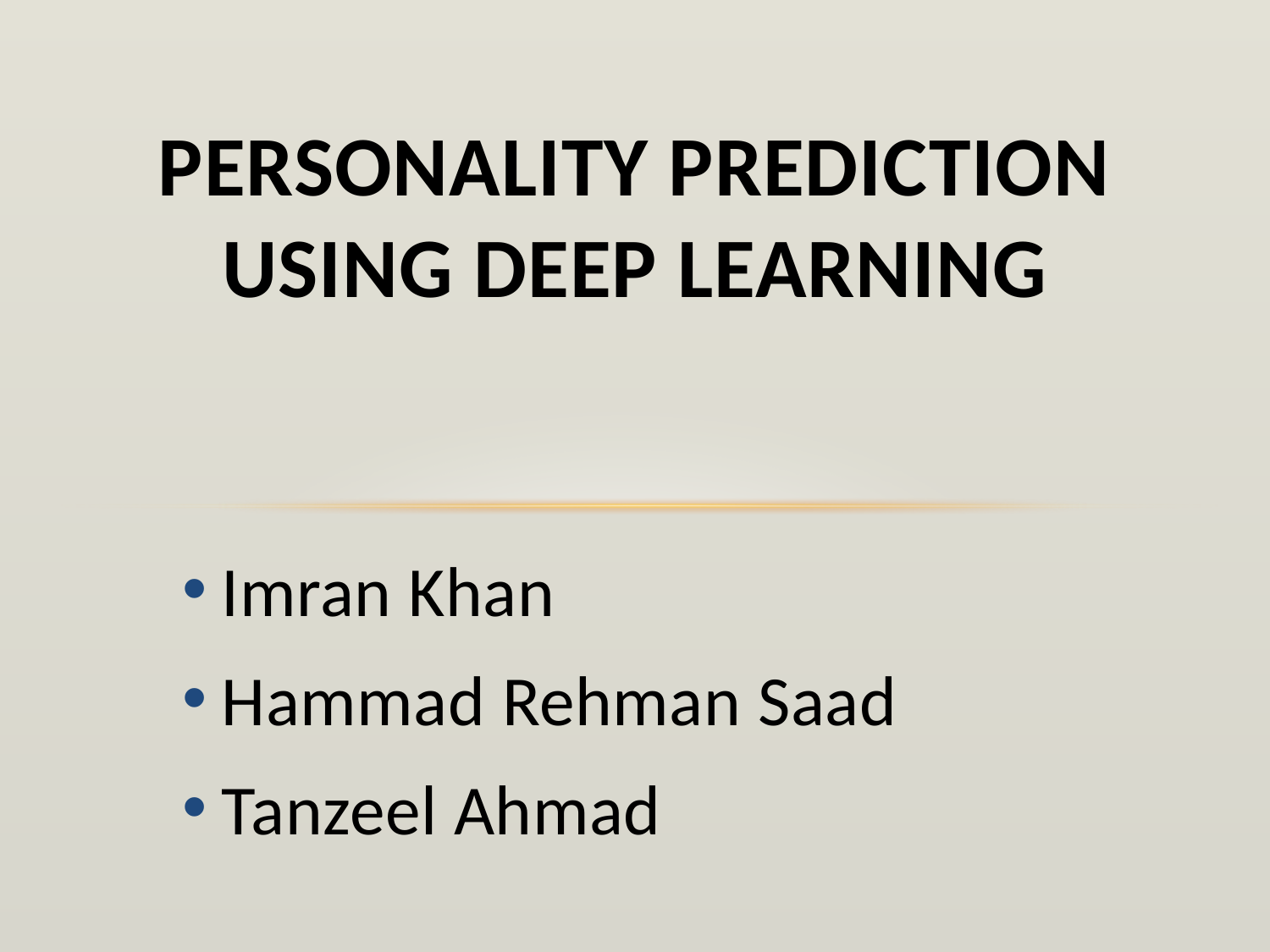

# Personality prediction using deep learning
Imran Khan
Hammad Rehman Saad
Tanzeel Ahmad